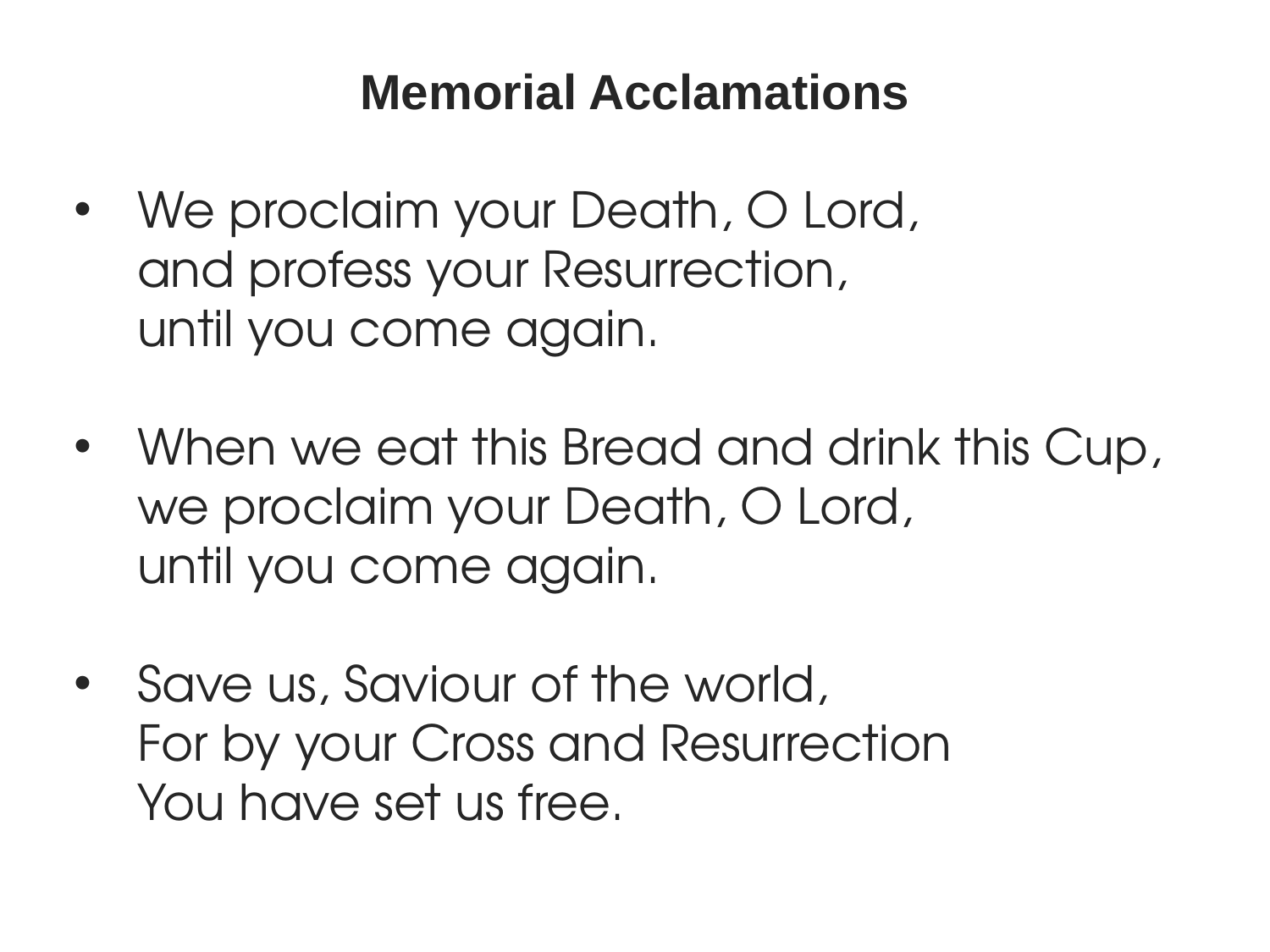

Memorial Acclamations

We proclaim your Death, O Lord,
and profess your Resurrection,
until you come again.

When we eat this Bread and drink this Cup,
we proclaim your Death, O Lord,
until you come again.

Save us, Saviour of the world,
For by your Cross and Resurrection
You have set us free.